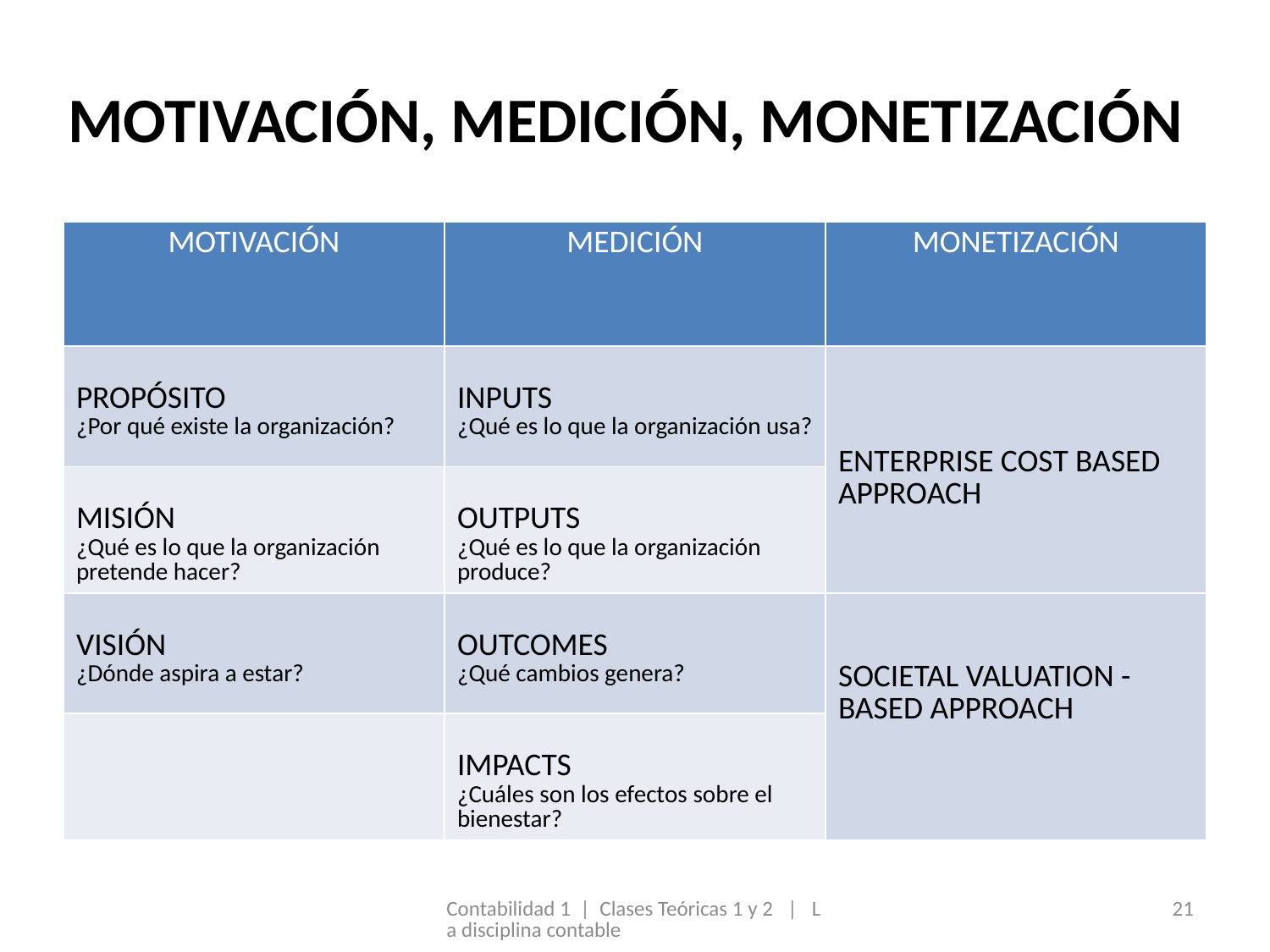

# MOTIVACIÓN, MEDICIÓN, MONETIZACIÓN
| MOTIVACIÓN | MEDICIÓN | MONETIZACIÓN |
| --- | --- | --- |
| PROPÓSITO ¿Por qué existe la organización? | INPUTS ¿Qué es lo que la organización usa? | ENTERPRISE COST BASED APPROACH |
| MISIÓN ¿Qué es lo que la organización pretende hacer? | OUTPUTS ¿Qué es lo que la organización produce? |  |
| VISIÓN ¿Dónde aspira a estar? | OUTCOMES ¿Qué cambios genera? | SOCIETAL VALUATION -BASED APPROACH |
|  | IMPACTS ¿Cuáles son los efectos sobre el bienestar? |  |
Contabilidad 1  |  Clases Teóricas 1 y 2   |   La disciplina contable
21